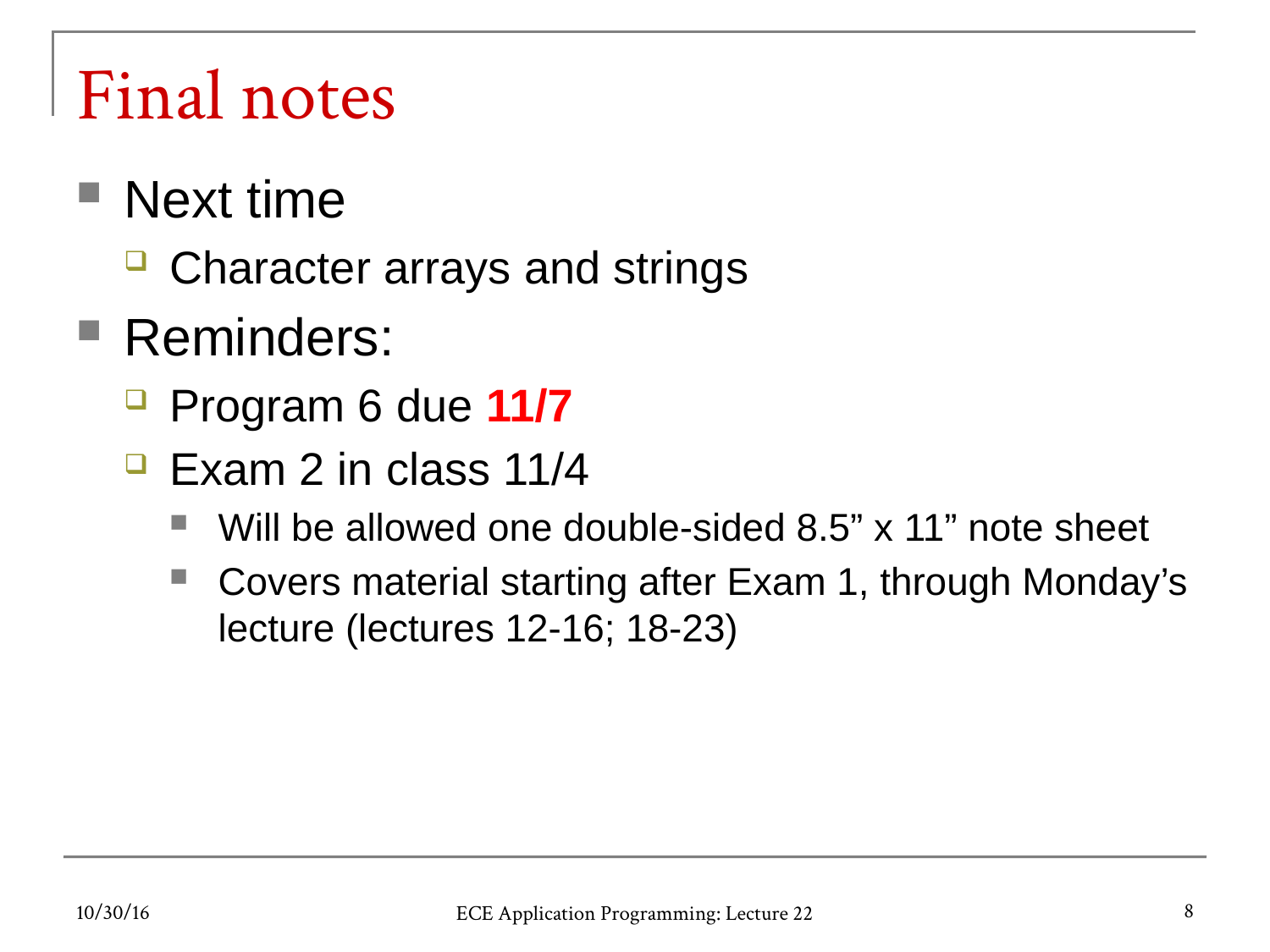

# Final notes
Next time
Character arrays and strings
Reminders:
Program 6 due 11/7
Exam 2 in class 11/4
Will be allowed one double-sided 8.5” x 11” note sheet
Covers material starting after Exam 1, through Monday’s lecture (lectures 12-16; 18-23)
10/30/16
8
ECE Application Programming: Lecture 22